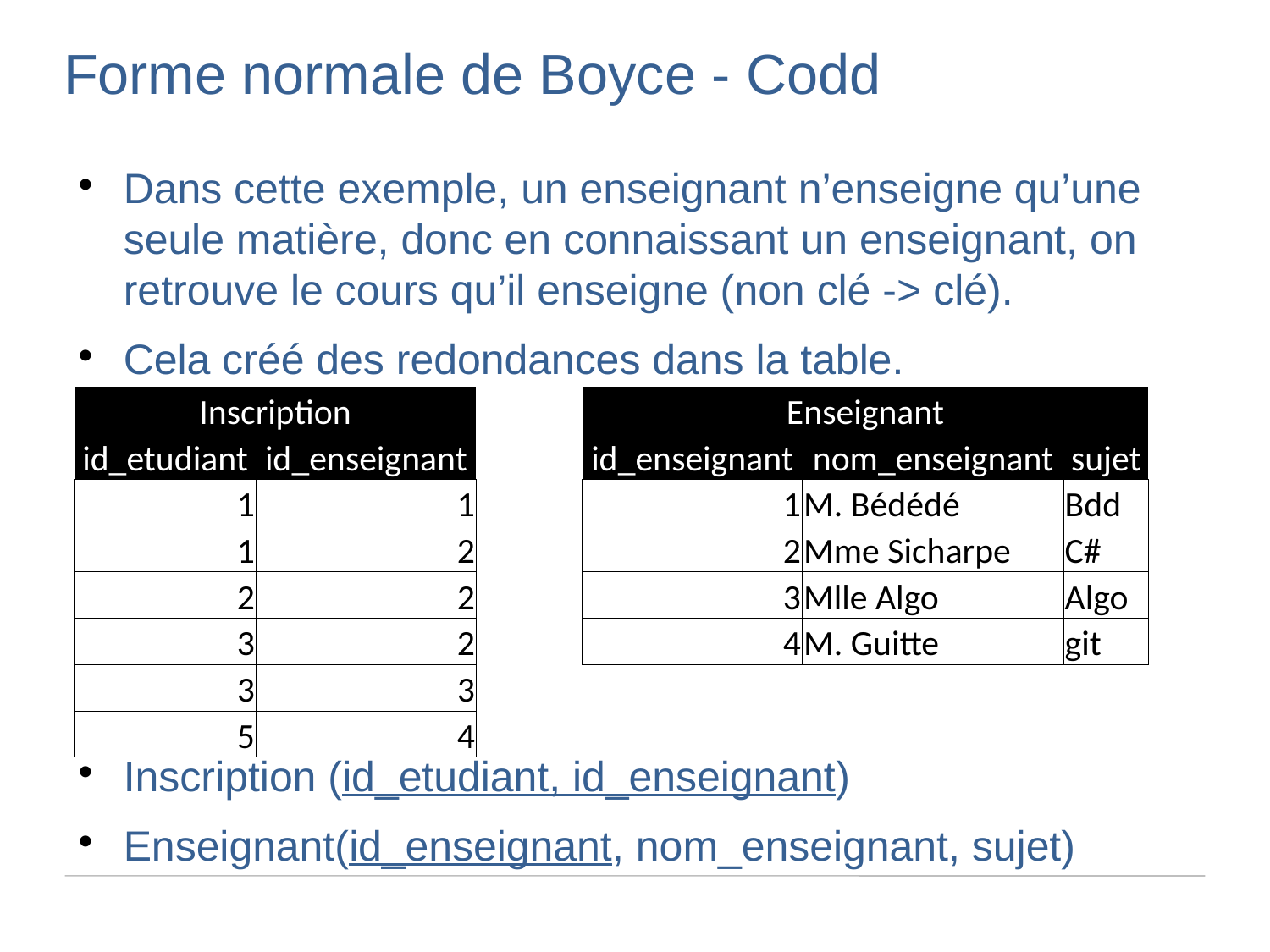

Forme normale de Boyce - Codd
Dans cette exemple, un enseignant n’enseigne qu’une seule matière, donc en connaissant un enseignant, on retrouve le cours qu’il enseigne (non clé -> clé).
Cela créé des redondances dans la table.

Inscription (id_etudiant, id_enseignant)
Enseignant(id_enseignant, nom_enseignant, sujet)

| Inscription |  |  | Enseignant |  |  |
| --- | --- | --- | --- | --- | --- |
| id\_etudiant | id\_enseignant |  | id\_enseignant | nom\_enseignant | sujet |
| 1 | 1 |  | 1 | M. Bédédé | Bdd |
| 1 | 2 |  | 2 | Mme Sicharpe | C# |
| 2 | 2 |  | 3 | Mlle Algo | Algo |
| 3 | 2 |  | 4 | M. Guitte | git |
| 3 | 3 |  |  |  |  |
| 5 | 4 |  |  |  |  |